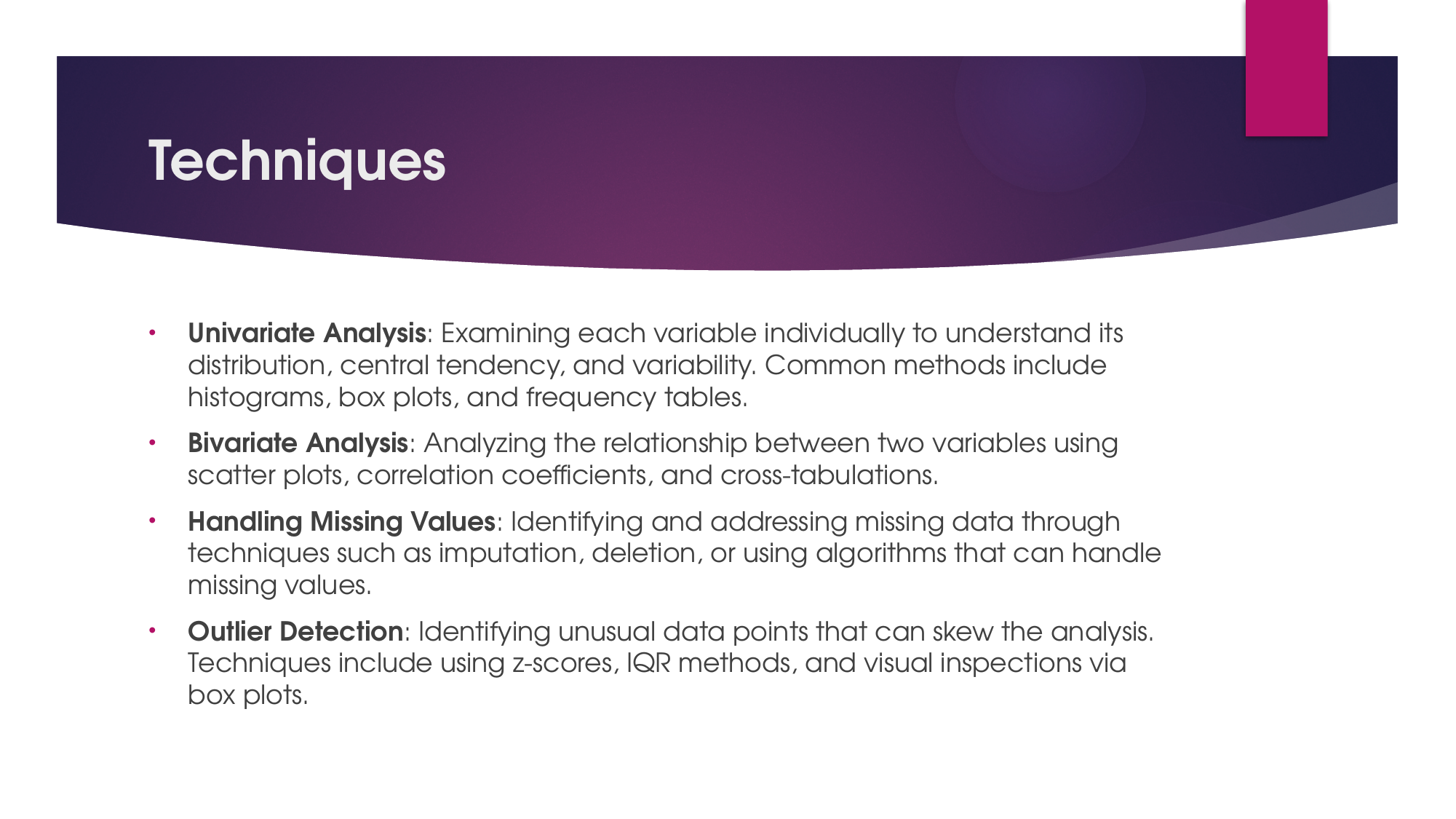

# Techniques
Univariate Analysis: Examining each variable individually to understand its distribution, central tendency, and variability. Common methods include histograms, box plots, and frequency tables.
Bivariate Analysis: Analyzing the relationship between two variables using scatter plots, correlation coefficients, and cross-tabulations.
Handling Missing Values: Identifying and addressing missing data through techniques such as imputation, deletion, or using algorithms that can handle missing values.
Outlier Detection: Identifying unusual data points that can skew the analysis. Techniques include using z-scores, IQR methods, and visual inspections via box plots.